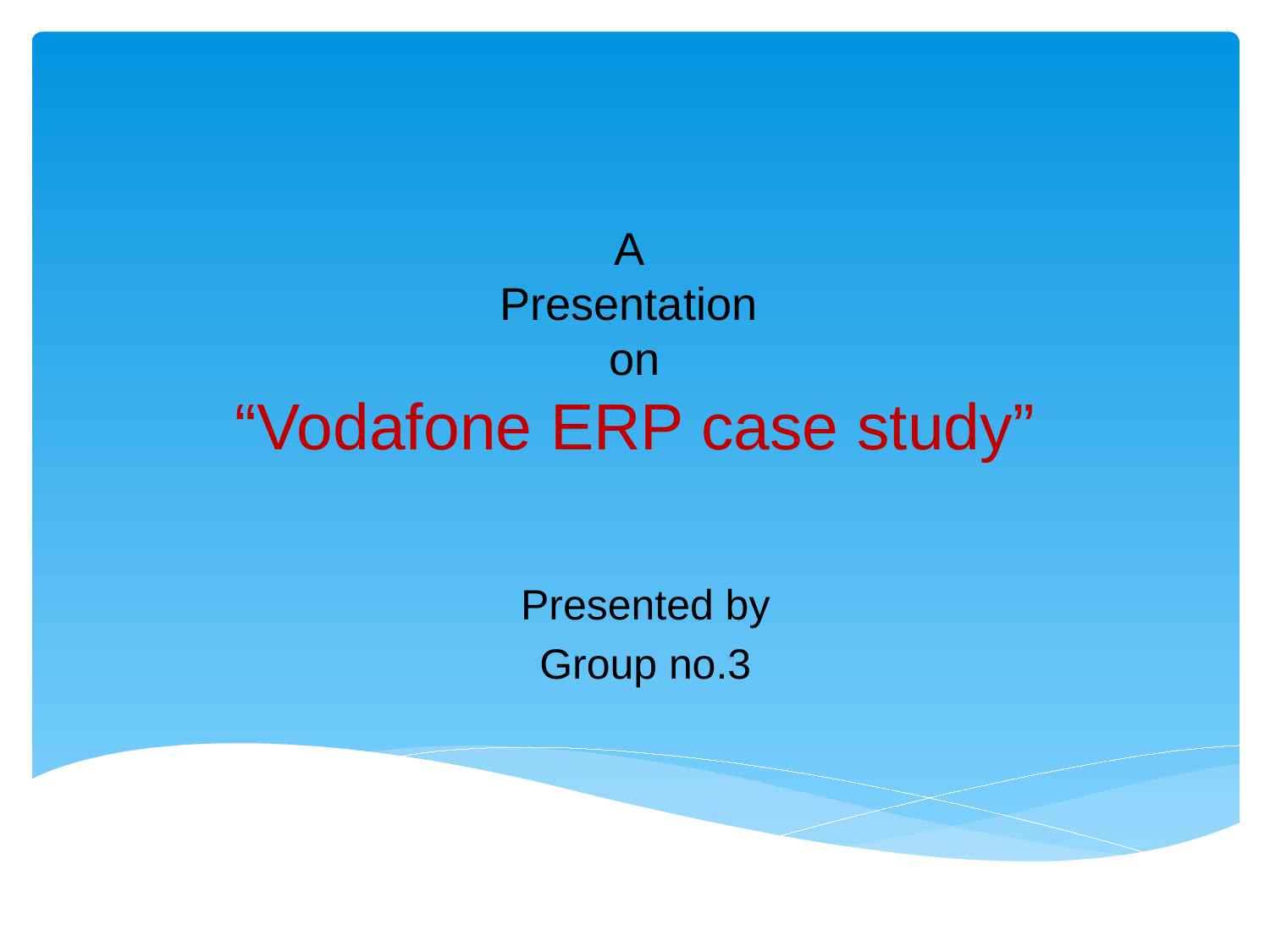

# A Presentation on “Vodafone ERP case study”
Presented by
Group no.3